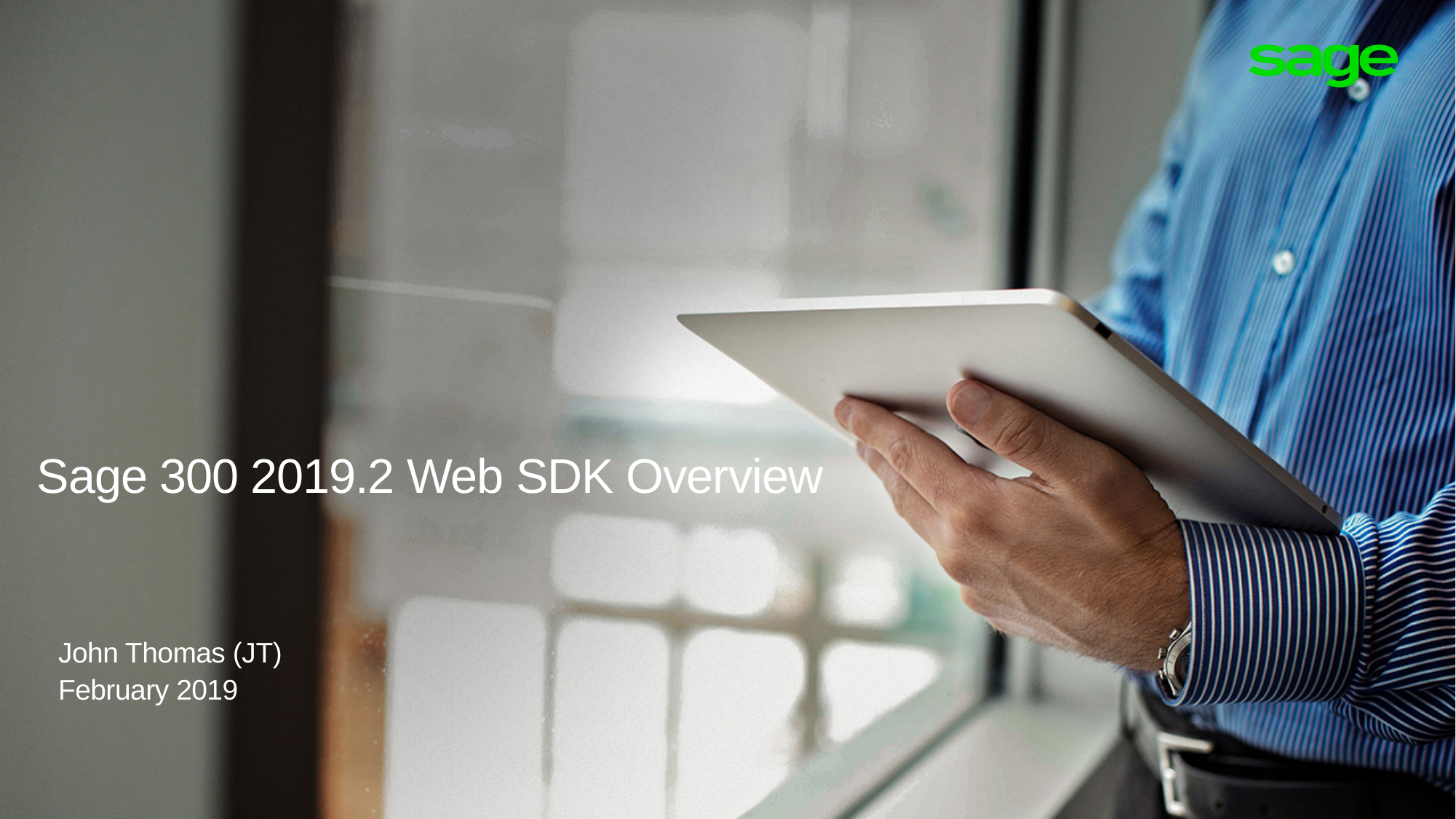

Sage 300 2019.2 Web SDK Overview
John Thomas (JT)
February 2019